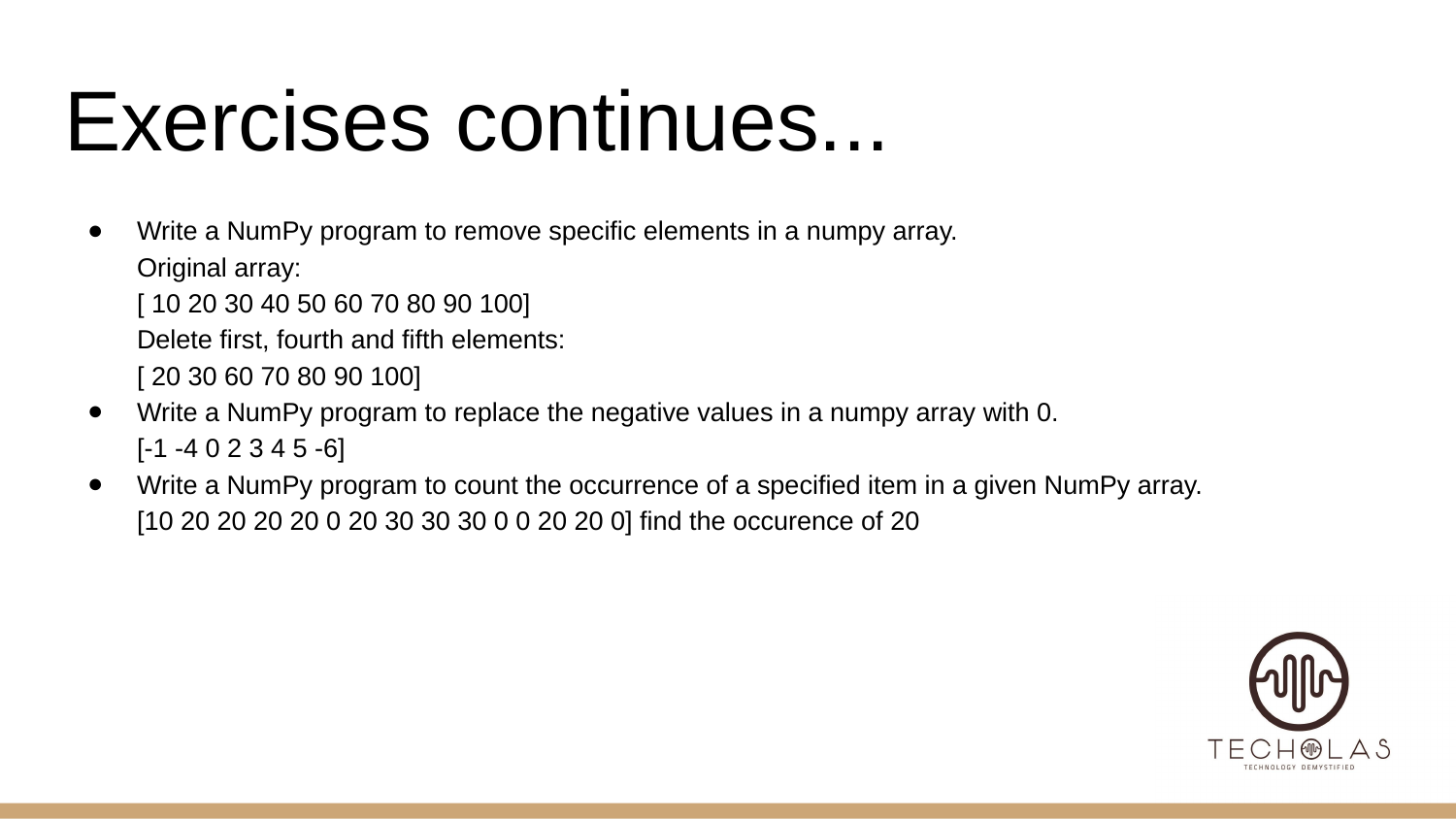

# Exercises continues...
Write a NumPy program to remove specific elements in a numpy array.
Original array:
[ 10 20 30 40 50 60 70 80 90 100]
Delete first, fourth and fifth elements:
[ 20 30 60 70 80 90 100]
Write a NumPy program to replace the negative values in a numpy array with 0.
[-1 -4 0 2 3 4 5 -6]
Write a NumPy program to count the occurrence of a specified item in a given NumPy array.
[10 20 20 20 20 0 20 30 30 30 0 0 20 20 0] find the occurence of 20